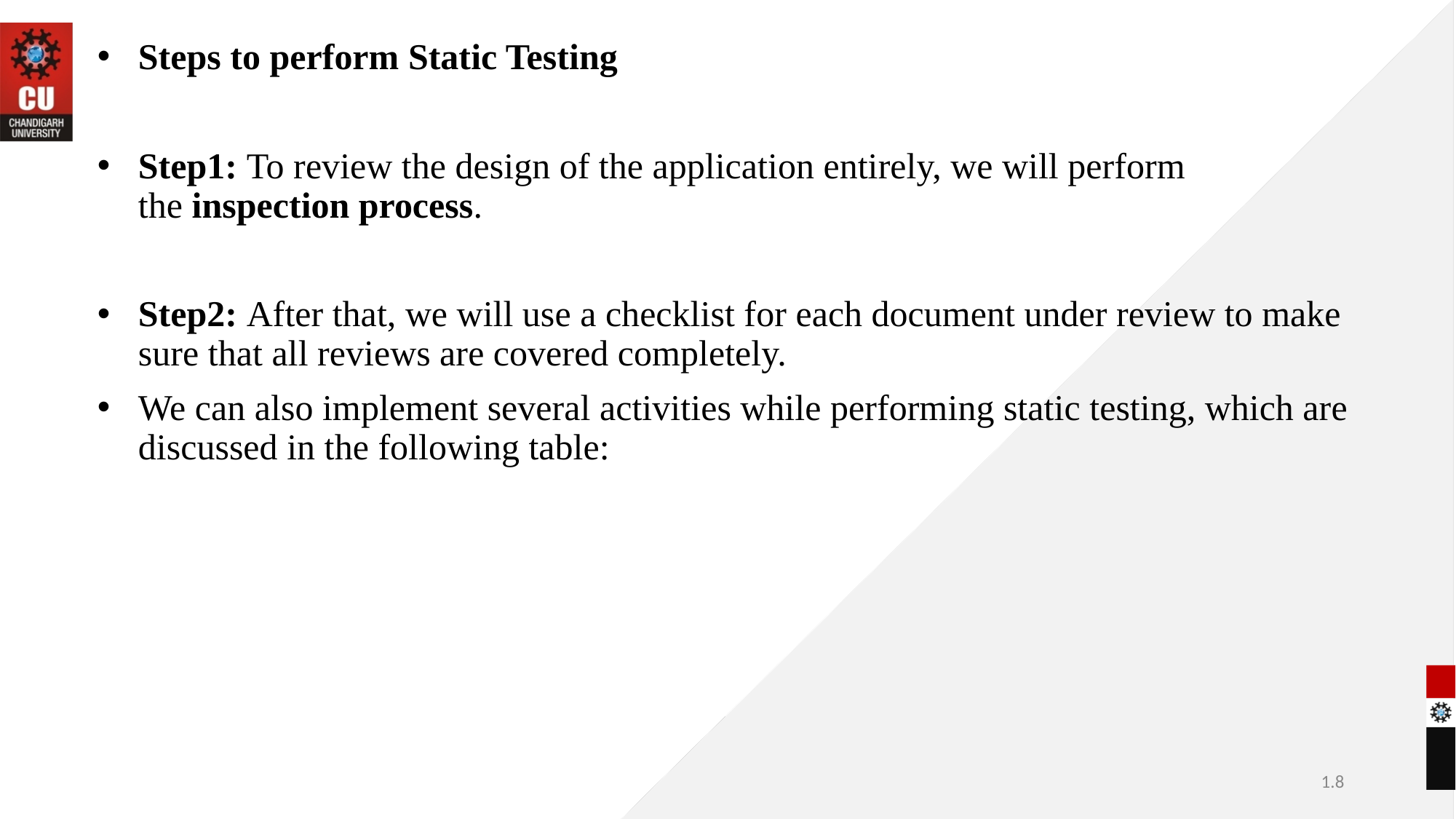

Steps to perform Static Testing

Step1: To review the design of the application entirely, we will perform the inspection process.

Step2: After that, we will use a checklist for each document under review to make sure that all reviews are covered completely.
We can also implement several activities while performing static testing, which are discussed in the following table:

1.8